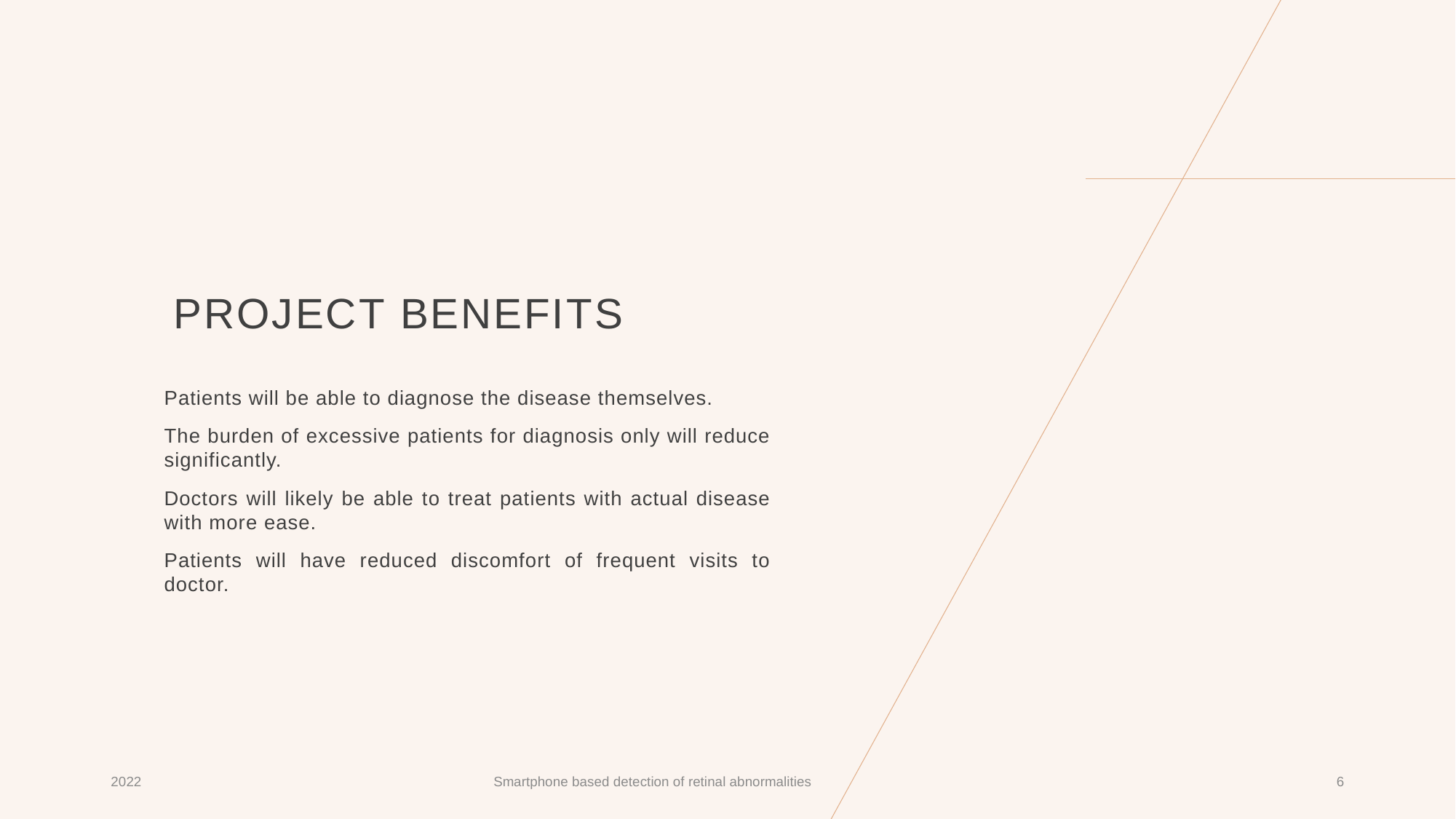

# Project BENEFITS
Patients will be able to diagnose the disease themselves.
The burden of excessive patients for diagnosis only will reduce significantly.
Doctors will likely be able to treat patients with actual disease with more ease.
Patients will have reduced discomfort of frequent visits to doctor.
2022
Smartphone based detection of retinal abnormalities
6